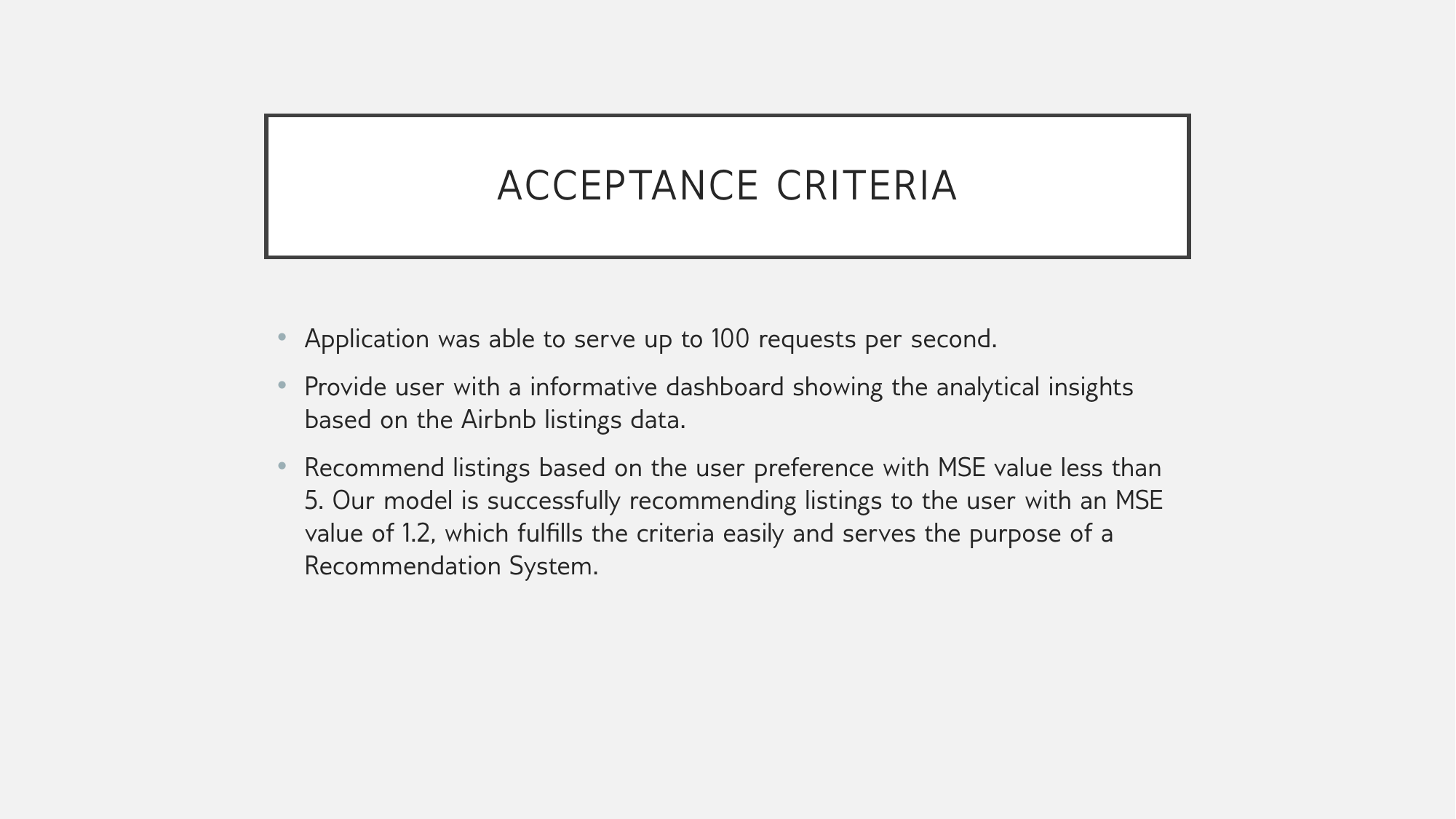

# Acceptance Criteria
Application was able to serve up to 100 requests per second.
Provide user with a informative dashboard showing the analytical insights based on the Airbnb listings data.
Recommend listings based on the user preference with MSE value less than 5. Our model is successfully recommending listings to the user with an MSE value of 1.2, which fulfills the criteria easily and serves the purpose of a Recommendation System.